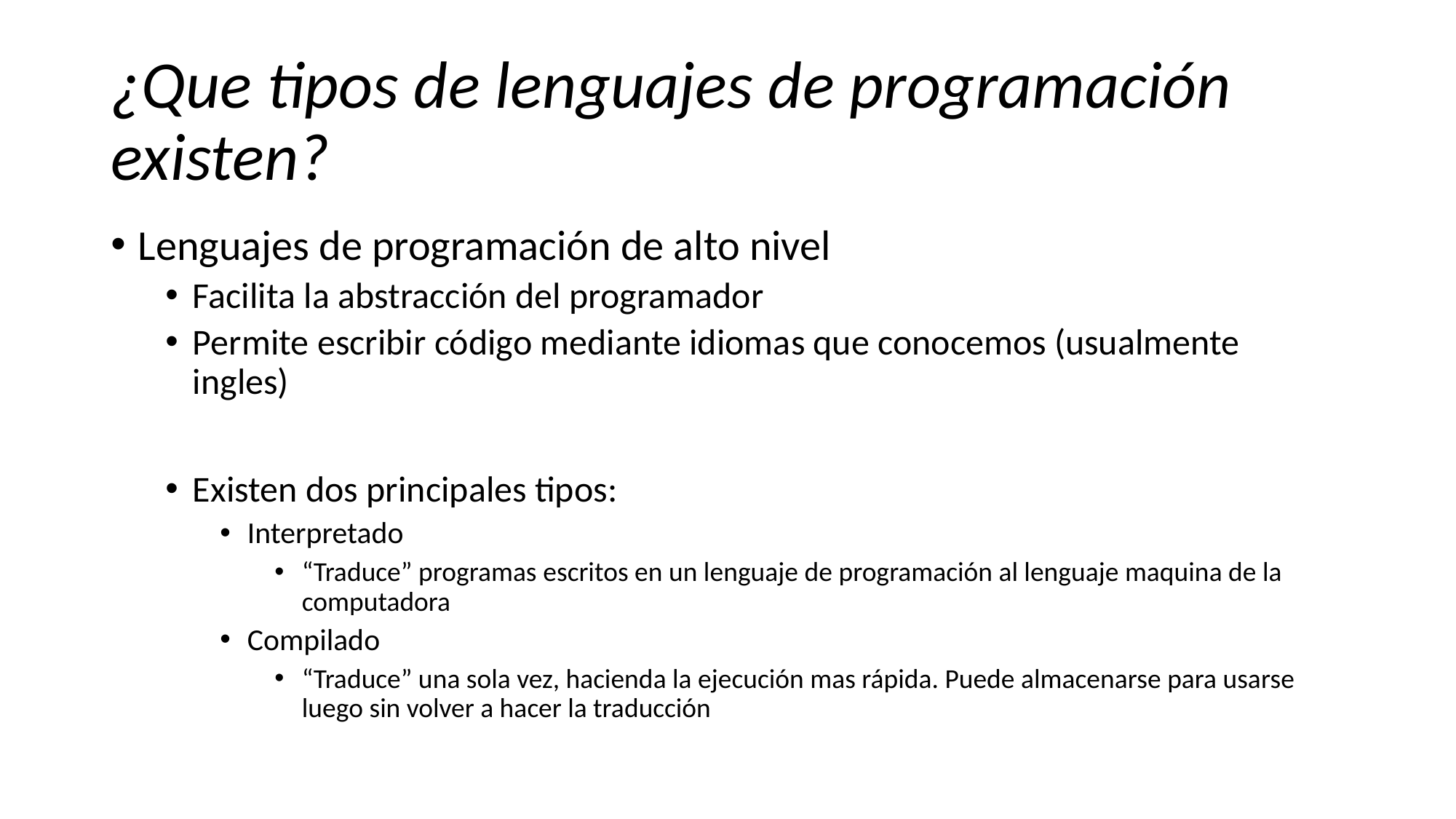

# ¿Que tipos de lenguajes de programación existen?
Lenguajes de programación de alto nivel
Facilita la abstracción del programador
Permite escribir código mediante idiomas que conocemos (usualmente ingles)

Existen dos principales tipos:
Interpretado
“Traduce” programas escritos en un lenguaje de programación al lenguaje maquina de la computadora
Compilado
“Traduce” una sola vez, hacienda la ejecución mas rápida. Puede almacenarse para usarse luego sin volver a hacer la traducción